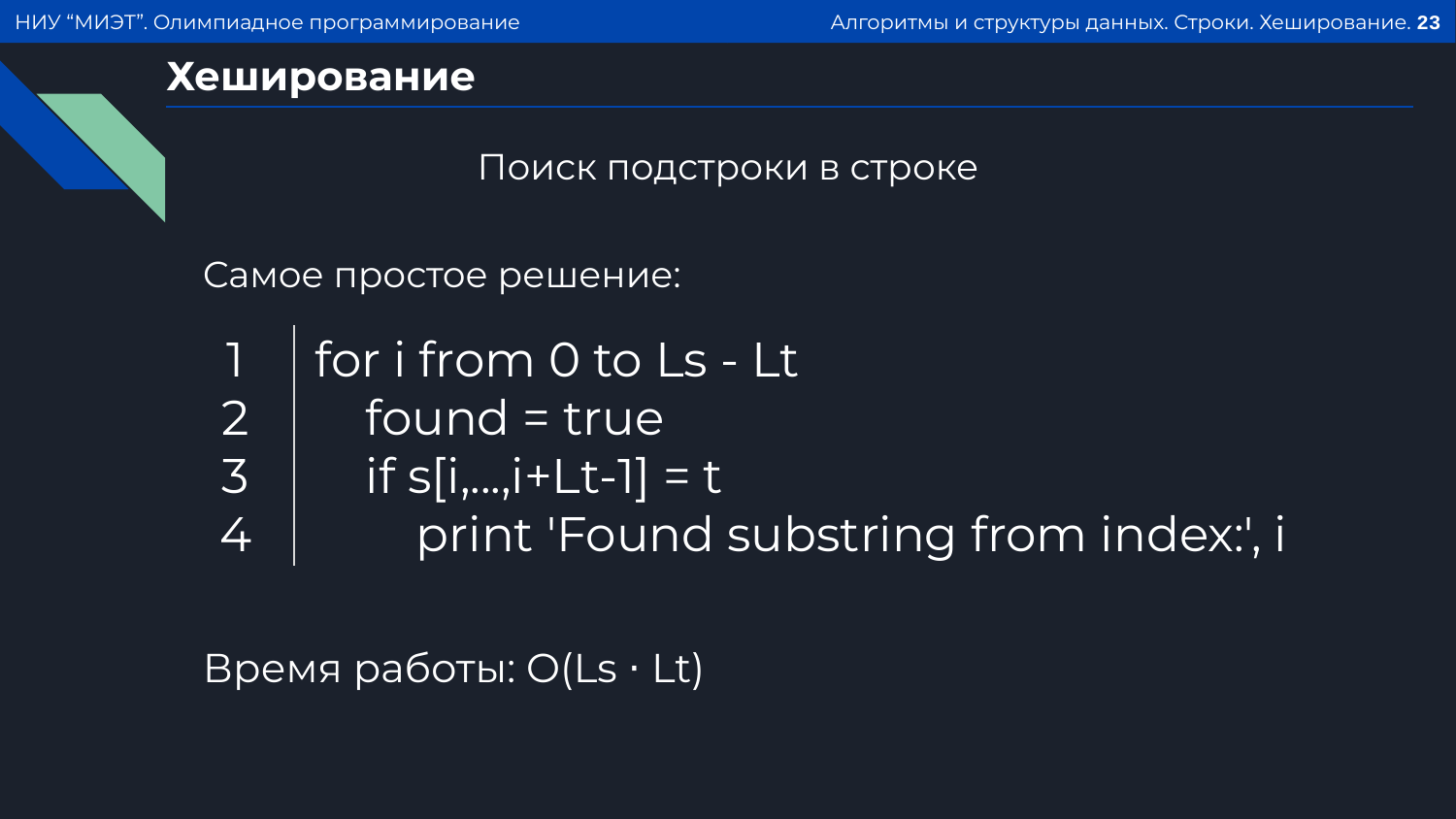

# Хеширование
Поиск подстроки в строке
Самое простое решение:
1
2
3
4
for i from 0 to Ls - Lt
    found = true
    if s[i,...,i+Lt-1] = t
        print 'Found substring from index:', i

Время работы: O(Ls ⋅ Lt)